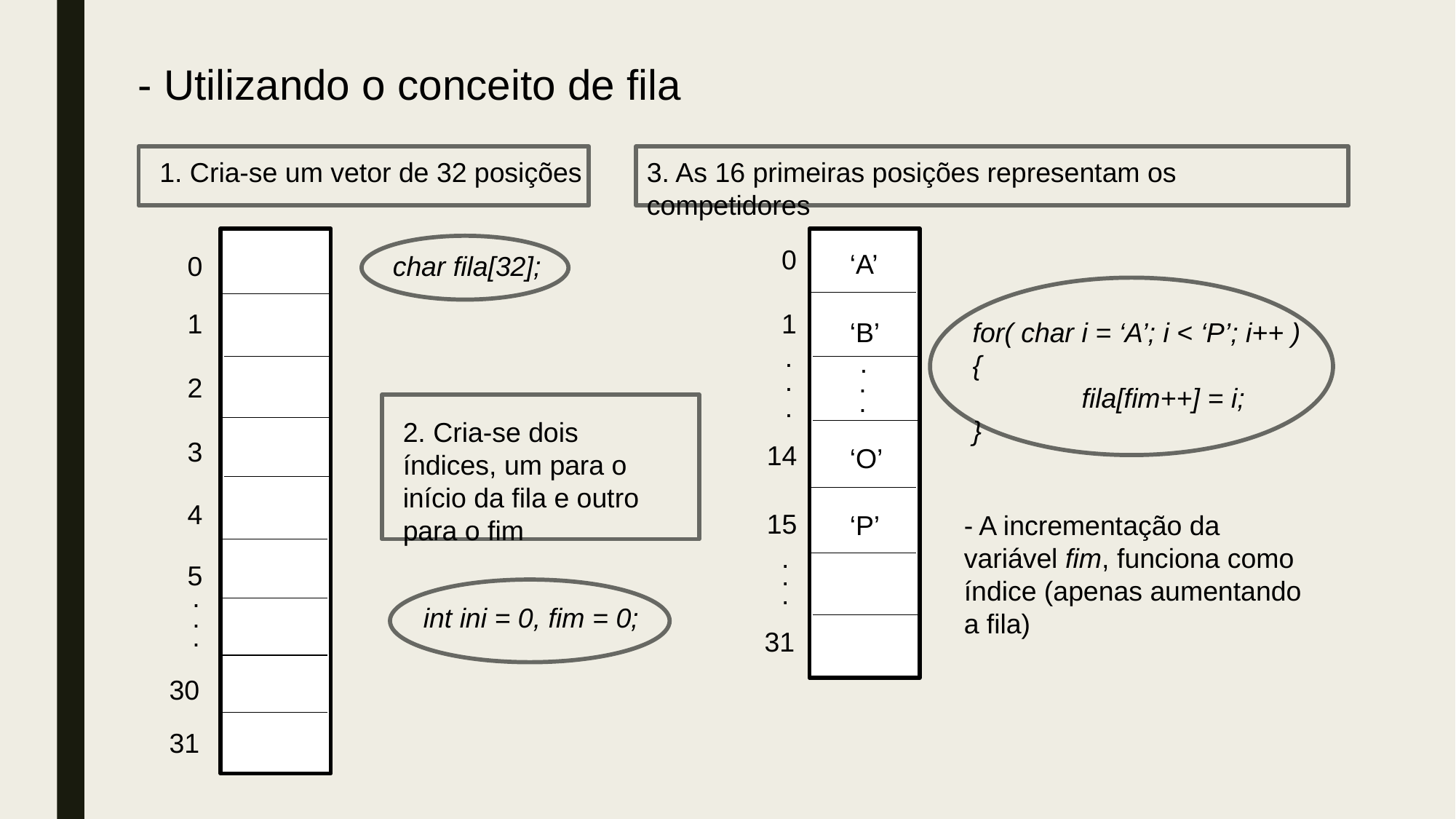

- Utilizando o conceito de fila

1. Cria-se um vetor de 32 posições
3. As 16 primeiras posições representam os competidores

0
‘A’
0
char fila[32];

1
1
‘B’
for( char i = ‘A’; i < ‘P’; i++ ){
	fila[fim++] = i;
}
.
.
.
.
2
.
.

2. Cria-se dois índices, um para o início da fila e outro para o fim
3
14
‘O’
4
15
‘P’
- A incrementação da variável fim, funciona como índice (apenas aumentando a fila)
.
5
.
.
.

.
int ini = 0, fim = 0;
.
31
30
31